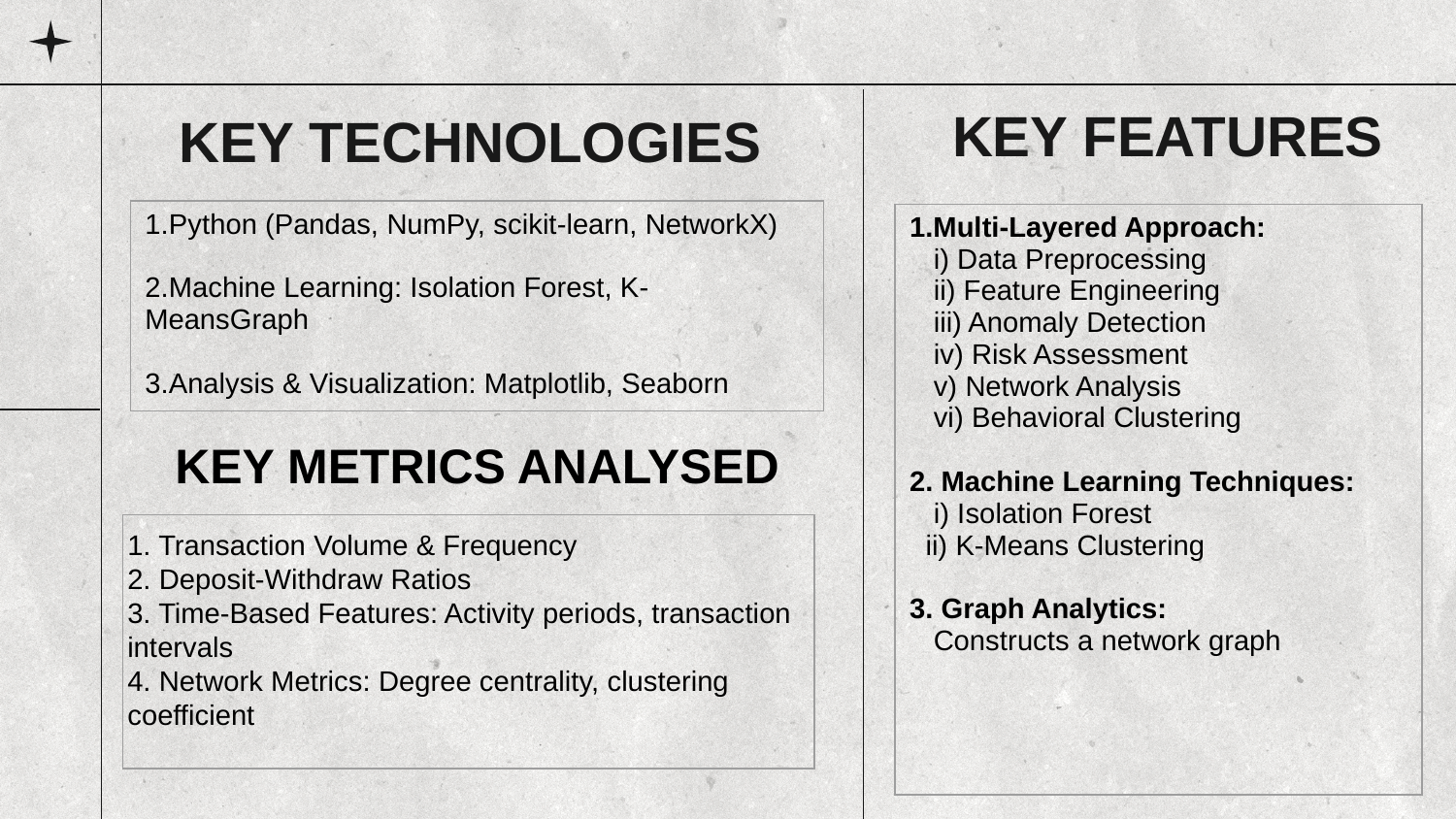

# KEY TECHNOLOGIES
 KEY FEATURES
| 1.Python (Pandas, NumPy, scikit-learn, NetworkX) 2.Machine Learning: Isolation Forest, K-MeansGraph 3.Analysis & Visualization: Matplotlib, Seaborn |
| --- |
| 1.Multi-Layered Approach: i) Data Preprocessing ii) Feature Engineering iii) Anomaly Detection iv) Risk Assessment v) Network Analysis vi) Behavioral Clustering 2. Machine Learning Techniques: i) Isolation Forest ii) K-Means Clustering 3. Graph Analytics: Constructs a network graph |
| --- |
KEY METRICS ANALYSED

1. Transaction Volume & Frequency
2. Deposit-Withdraw Ratios
3. Time-Based Features: Activity periods, transaction intervals
4. Network Metrics: Degree centrality, clustering coefficient
|  |
| --- |